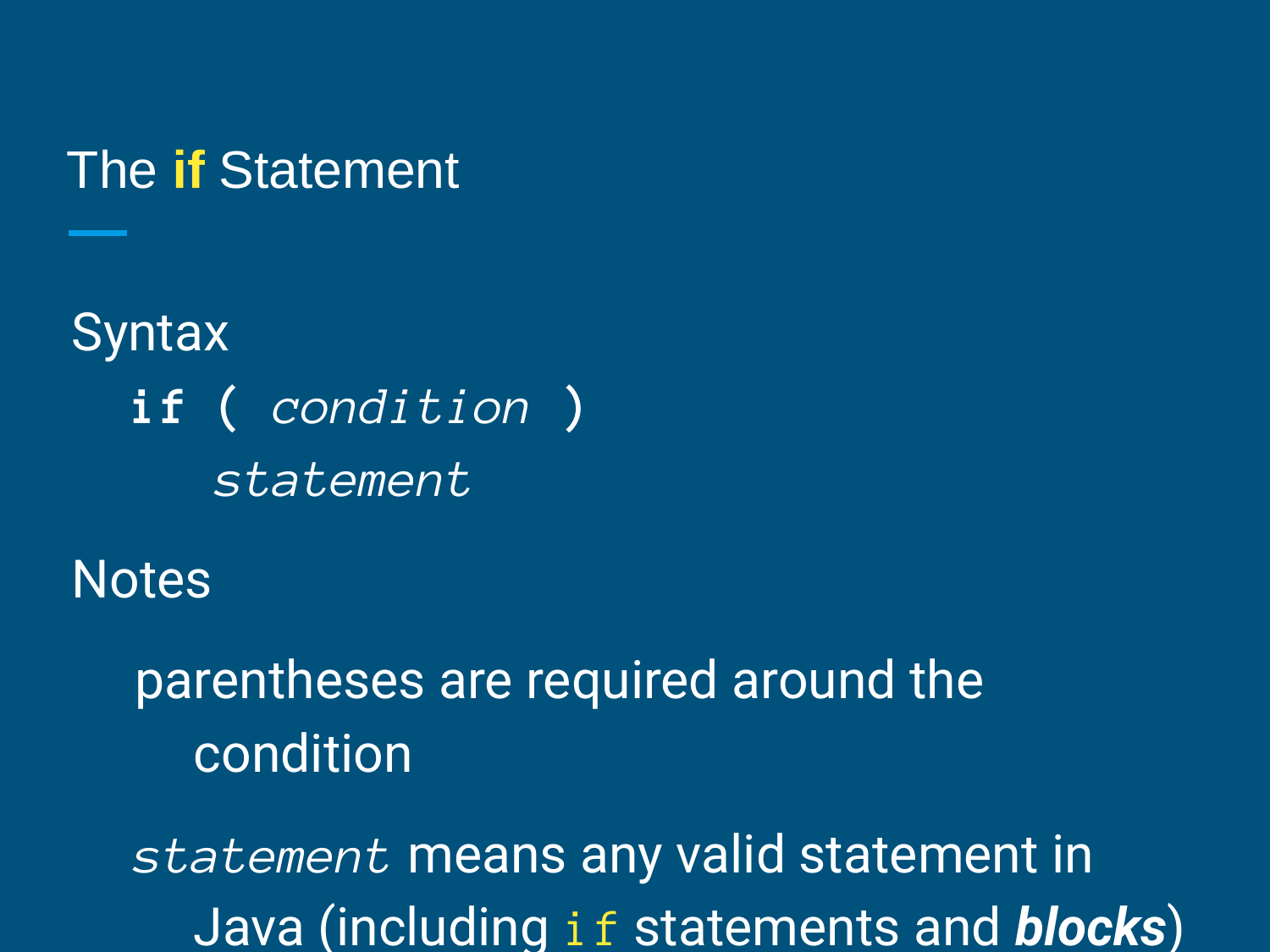

# The if Statement
Syntax
if ( condition )
   statement
Notes
parentheses are required around the condition
statement means any valid statement in Java (including if statements and blocks)